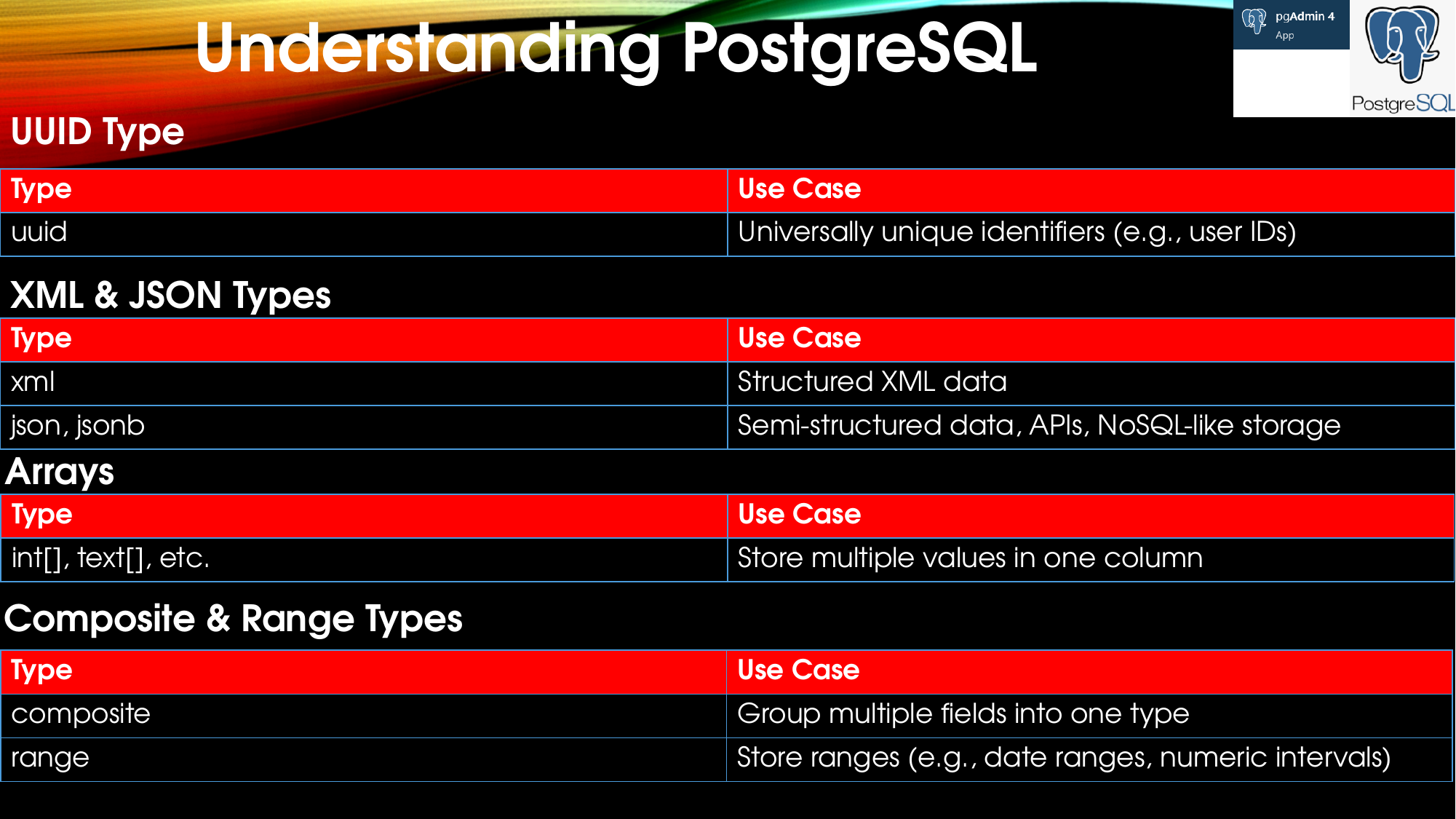

Understanding PostgreSQL
UUID Type
| Type | Use Case |
| --- | --- |
| uuid | Universally unique identifiers (e.g., user IDs) |
XML & JSON Types
| Type | Use Case |
| --- | --- |
| xml | Structured XML data |
| json, jsonb | Semi-structured data, APIs, NoSQL-like storage |
Arrays
| Type | Use Case |
| --- | --- |
| int[], text[], etc. | Store multiple values in one column |
Composite & Range Types
| Type | Use Case |
| --- | --- |
| composite | Group multiple fields into one type |
| range | Store ranges (e.g., date ranges, numeric intervals) |